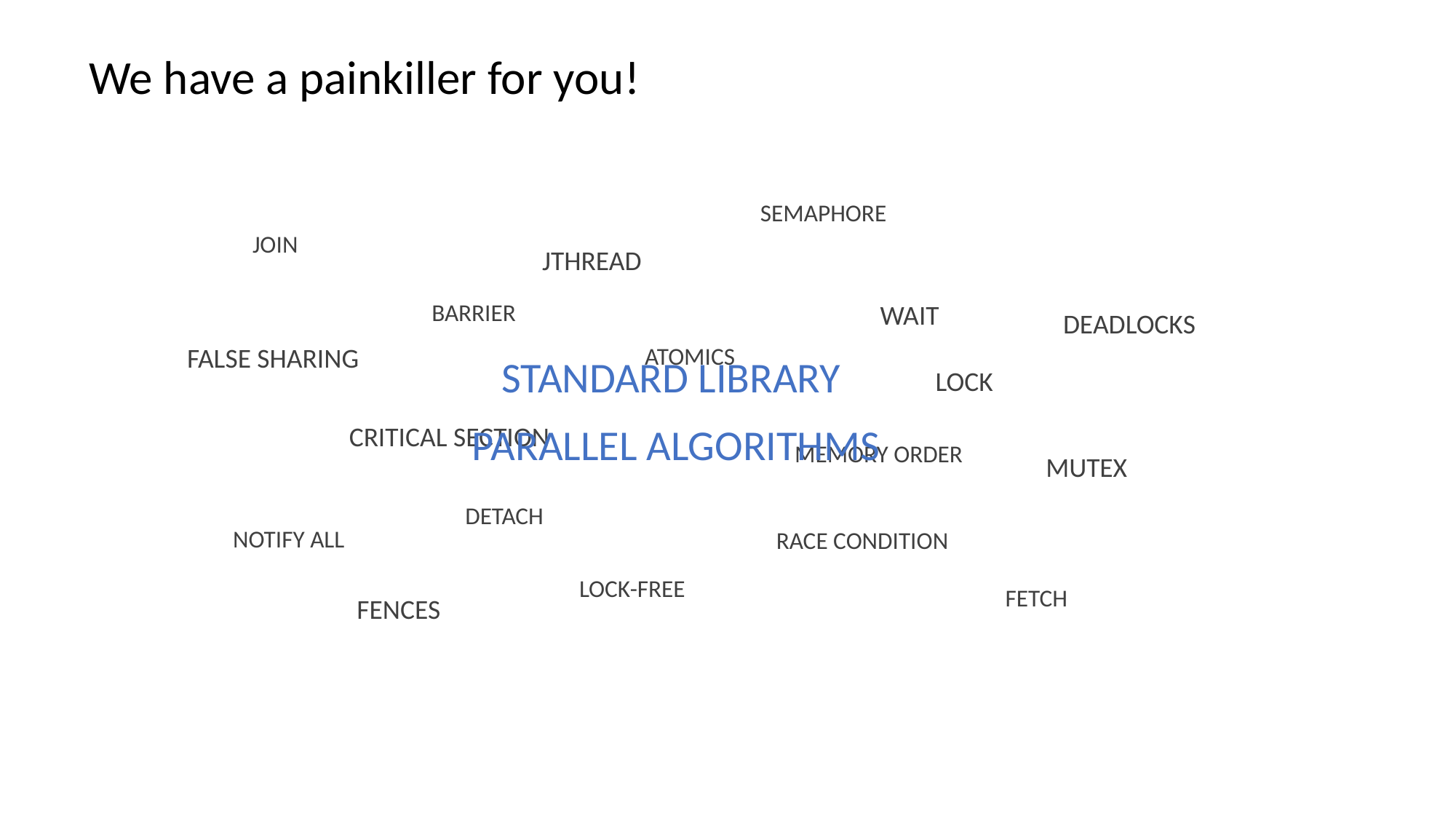

# We have a painkiller for you!
SEMAPHORE
JOIN
JTHREAD
BARRIER
WAIT
DEADLOCKS
ATOMICS
FALSE SHARING
STANDARD LIBRARY
PARALLEL ALGORITHMS
LOCK
CRITICAL SECTION
MEMORY ORDER
MUTEX
DETACH
NOTIFY ALL
RACE CONDITION
LOCK-FREE
FETCH
FENCES